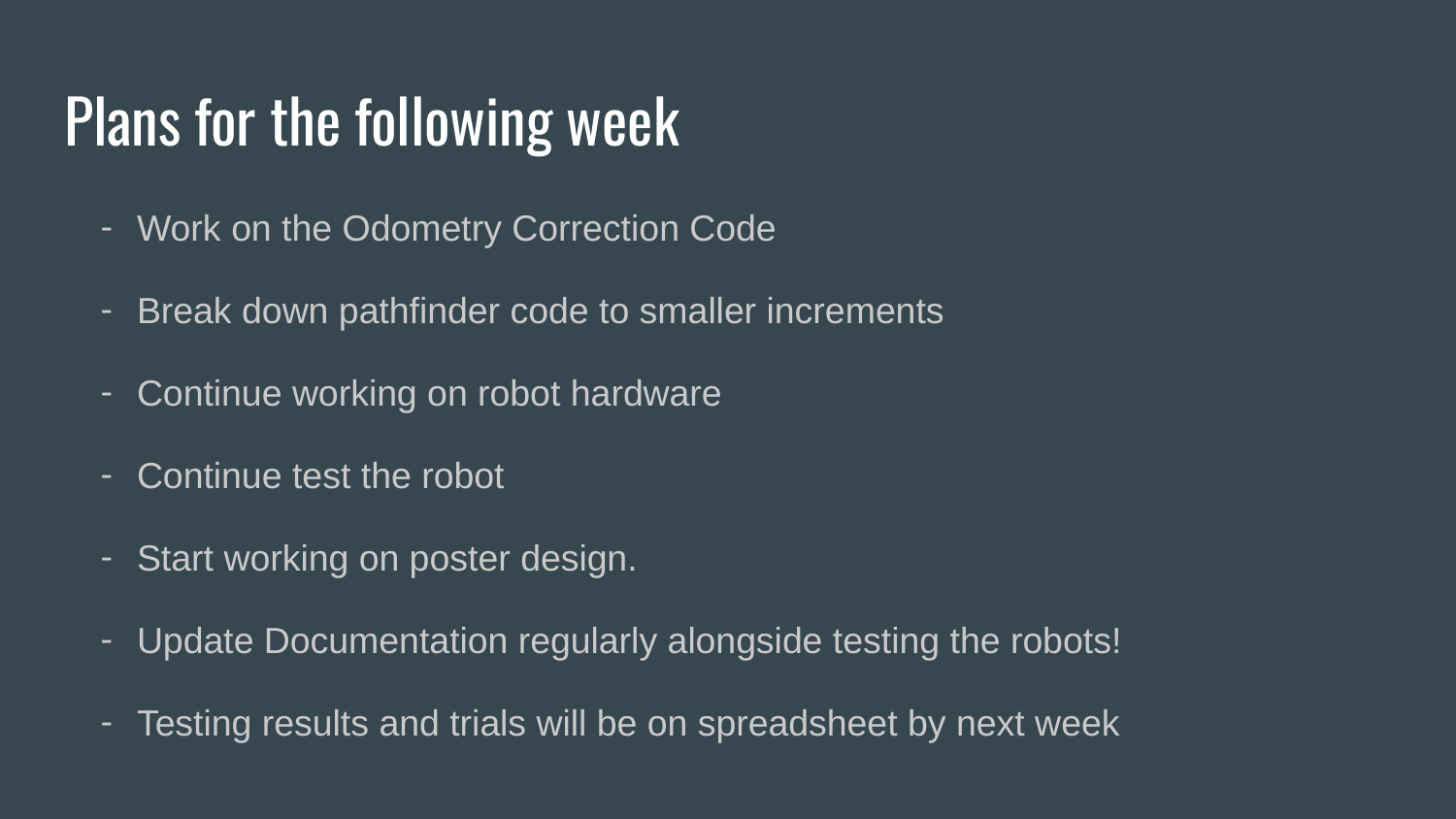

# Plans for the following week
Work on the Odometry Correction Code
Break down pathfinder code to smaller increments
Continue working on robot hardware
Continue test the robot
Start working on poster design.
Update Documentation regularly alongside testing the robots!
Testing results and trials will be on spreadsheet by next week